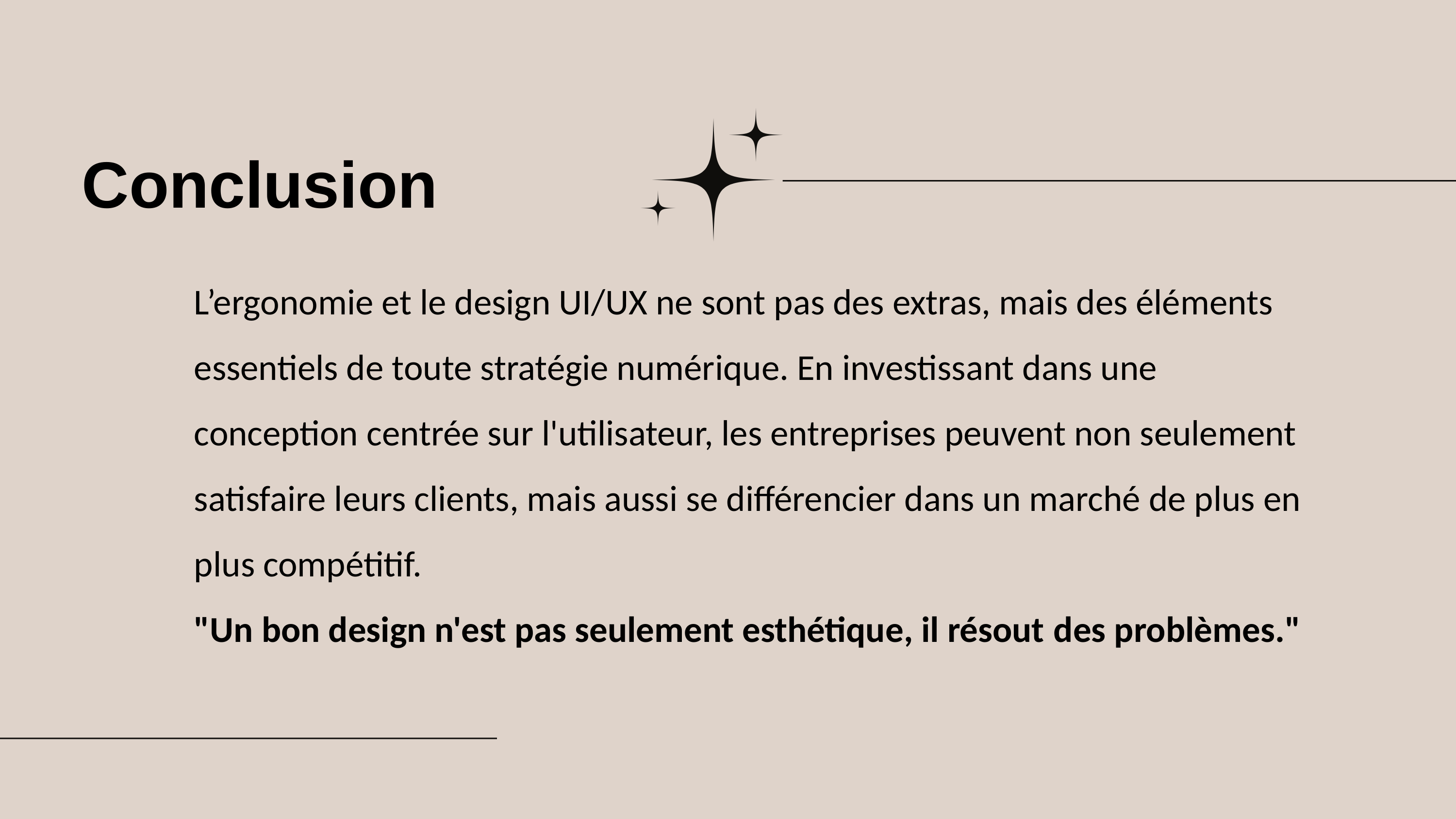

Conclusion

L’ergonomie et le design UI/UX ne sont pas des extras, mais des éléments essentiels de toute stratégie numérique. En investissant dans une conception centrée sur l'utilisateur, les entreprises peuvent non seulement satisfaire leurs clients, mais aussi se différencier dans un marché de plus en plus compétitif.
"Un bon design n'est pas seulement esthétique, il résout des problèmes."